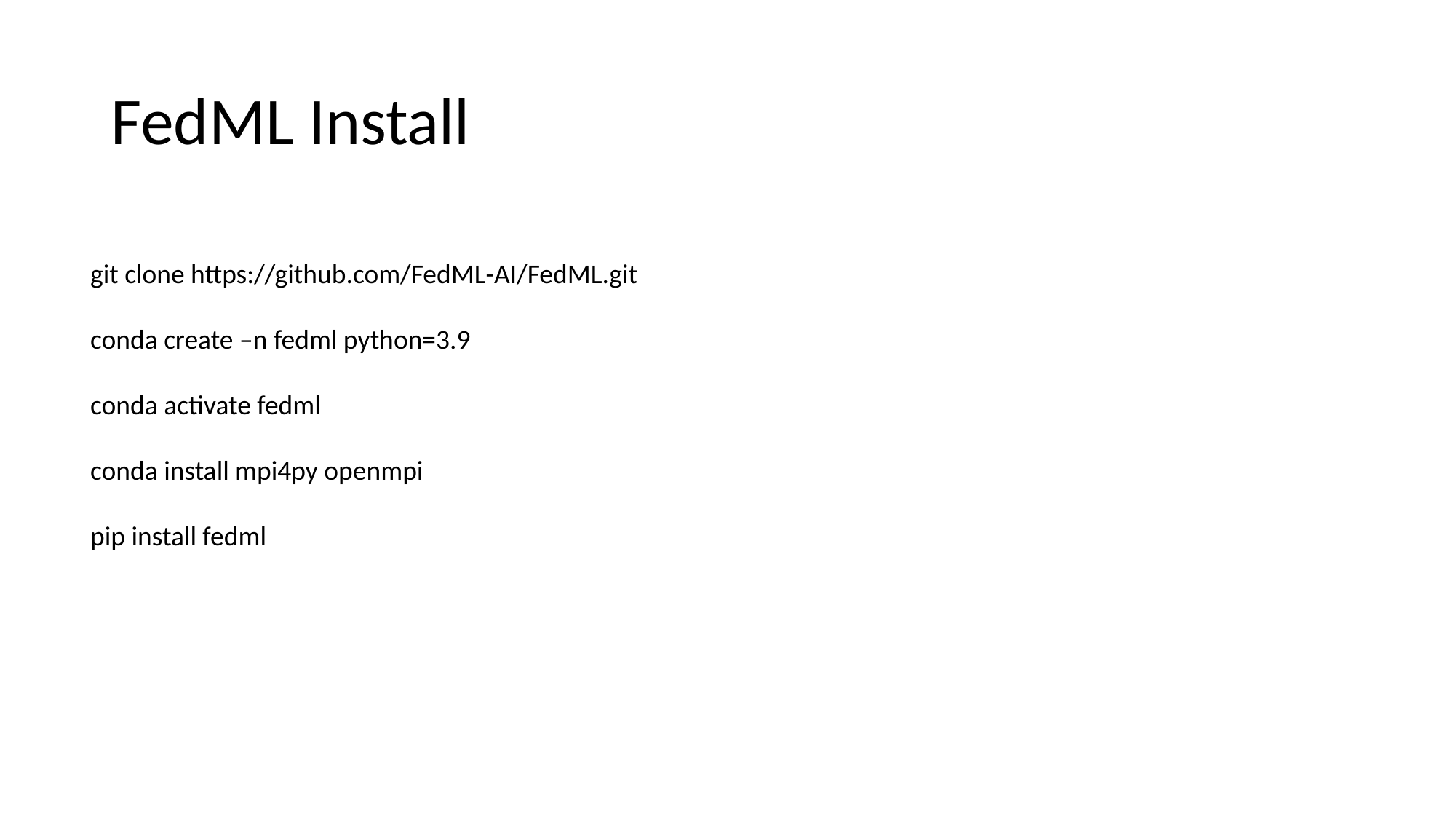

# FedML Install
git clone https://github.com/FedML-AI/FedML.git

conda create –n fedml python=3.9

conda activate fedml

conda install mpi4py openmpi

pip install fedml